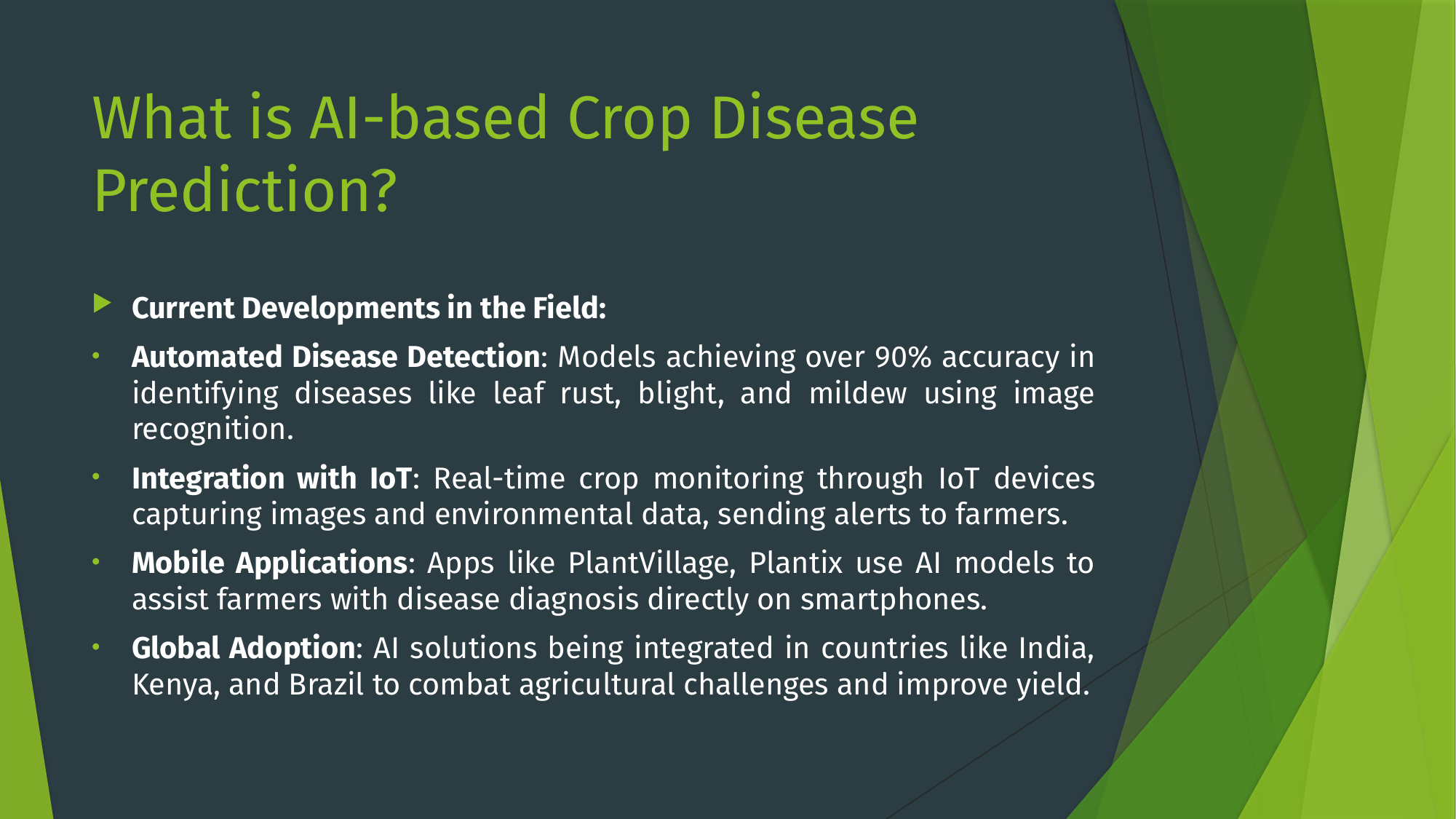

# What is AI-based Crop Disease Prediction?
Current Developments in the Field:
Automated Disease Detection: Models achieving over 90% accuracy in identifying diseases like leaf rust, blight, and mildew using image recognition.
Integration with IoT: Real-time crop monitoring through IoT devices capturing images and environmental data, sending alerts to farmers.
Mobile Applications: Apps like PlantVillage, Plantix use AI models to assist farmers with disease diagnosis directly on smartphones.
Global Adoption: AI solutions being integrated in countries like India, Kenya, and Brazil to combat agricultural challenges and improve yield.